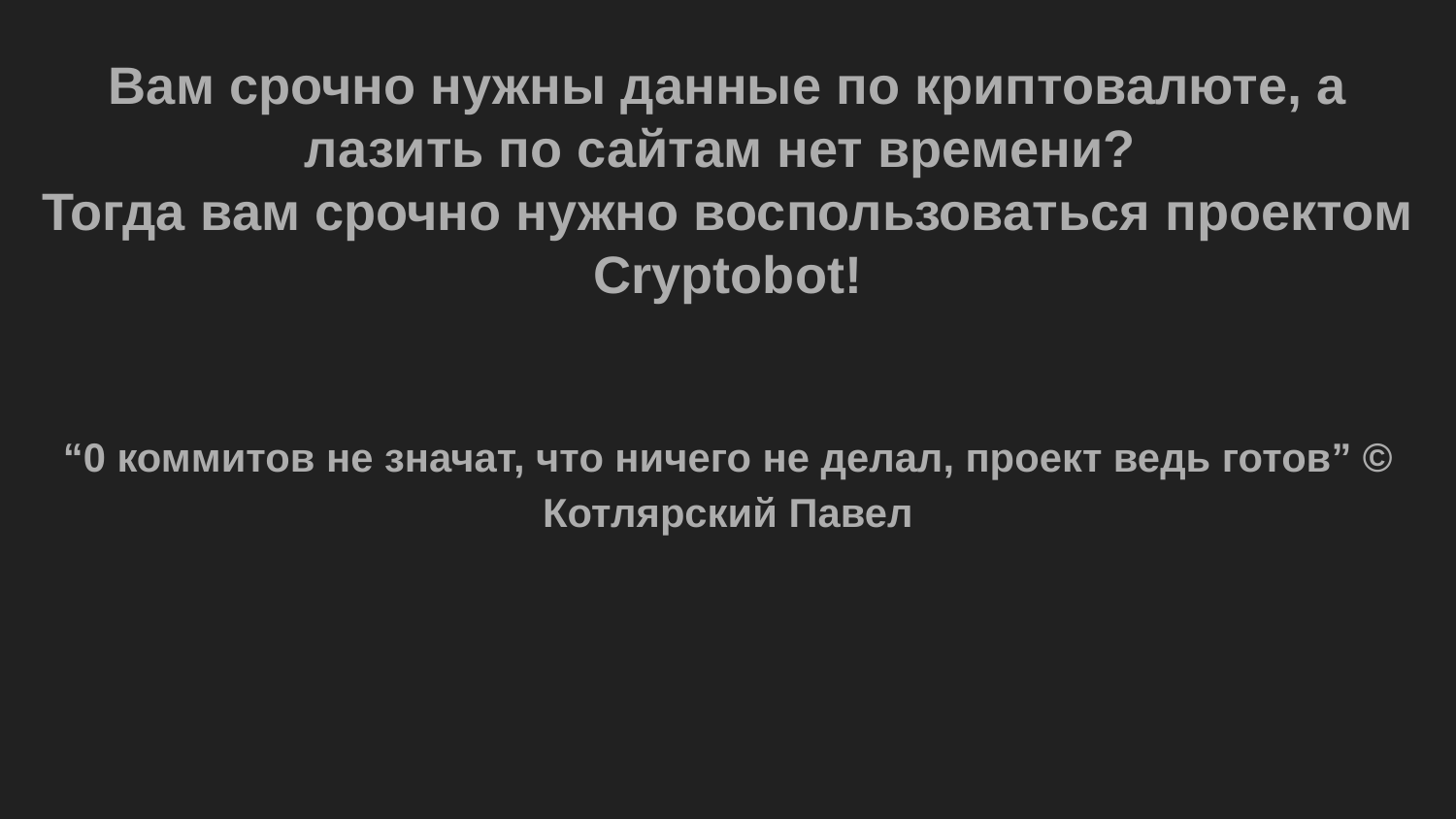

Вам срочно нужны данные по криптовалюте, а лазить по сайтам нет времени?
Тогда вам срочно нужно воспользоваться проектом Cryptobot!
“0 коммитов не значат, что ничего не делал, проект ведь готов” © Котлярский Павел